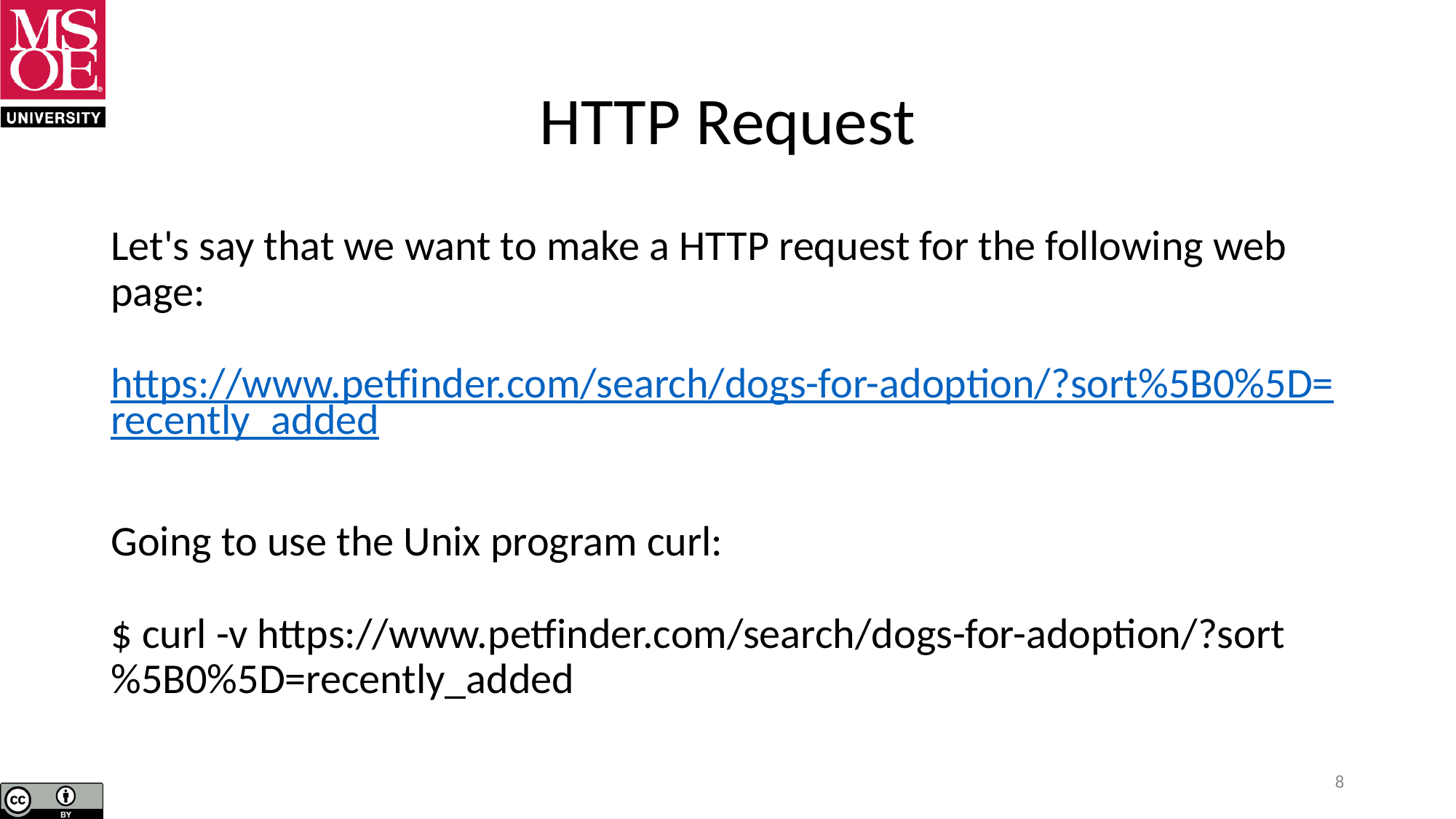

# HTTP Request
Let's say that we want to make a HTTP request for the following web page:
https://www.petfinder.com/search/dogs-for-adoption/?sort%5B0%5D=recently_added

Going to use the Unix program curl:
$ curl -v https://www.petfinder.com/search/dogs-for-adoption/?sort%5B0%5D=recently_added
8